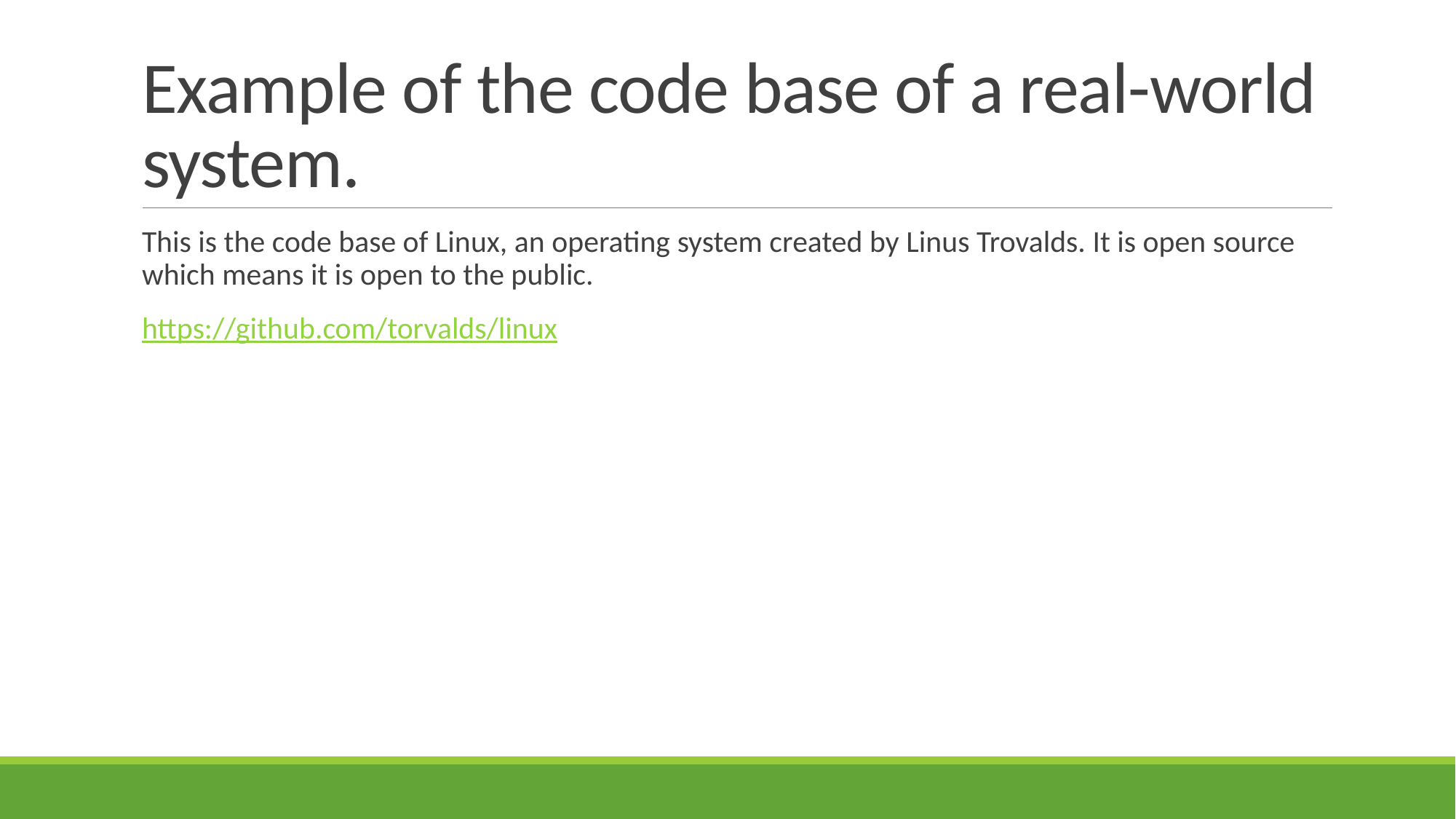

# Example of the code base of a real-world system.
This is the code base of Linux, an operating system created by Linus Trovalds. It is open source which means it is open to the public.
https://github.com/torvalds/linux